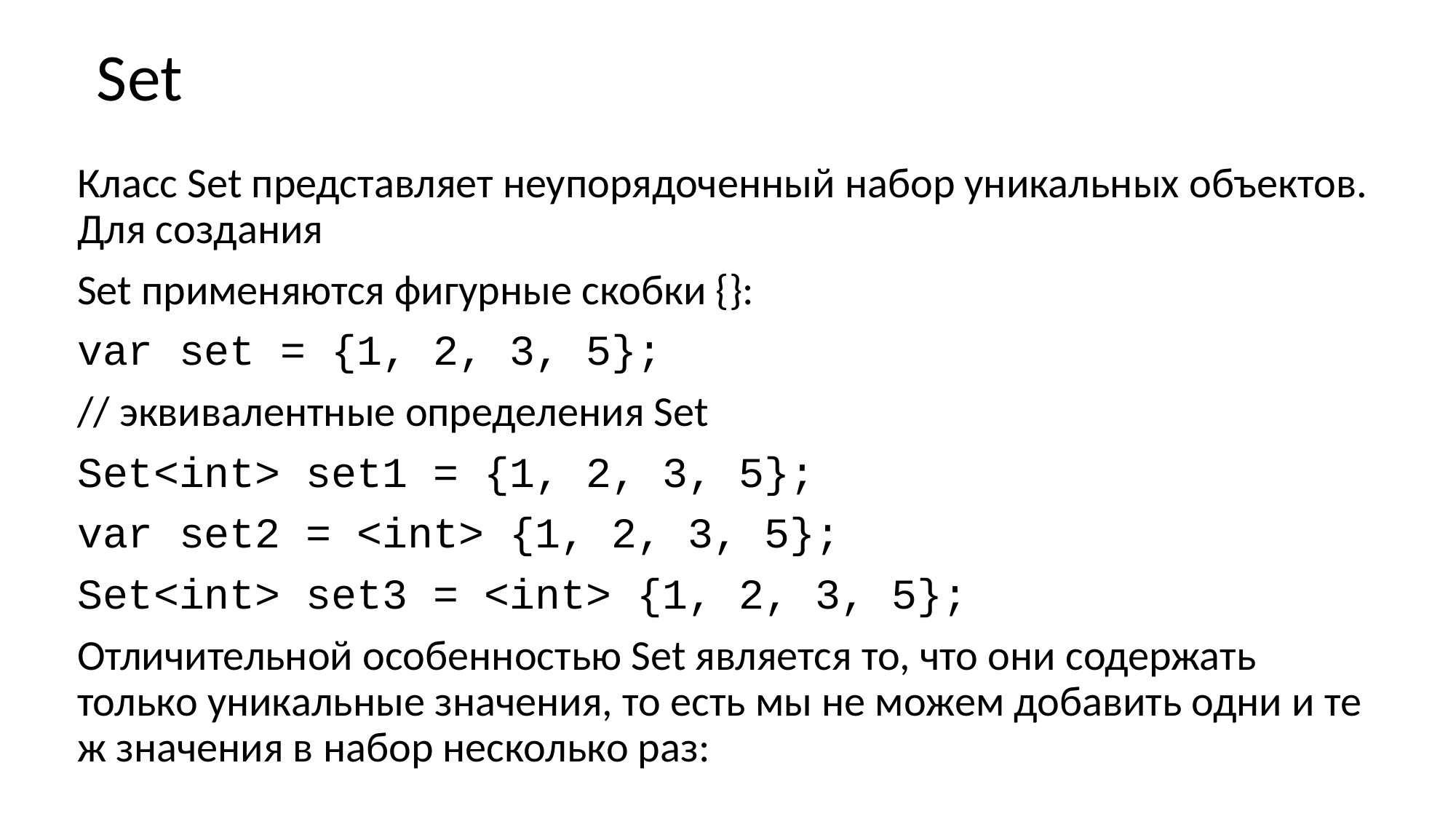

# Set
Класс Set представляет неупорядоченный набор уникальных объектов. Для создания
Set применяются фигурные скобки {}:
var set = {1, 2, 3, 5};
// эквивалентные определения Set
Set<int> set1 = {1, 2, 3, 5};
var set2 = <int> {1, 2, 3, 5};
Set<int> set3 = <int> {1, 2, 3, 5};
Отличительной особенностью Set является то, что они содержать только уникальные значения, то есть мы не можем добавить одни и те ж значения в набор несколько раз: